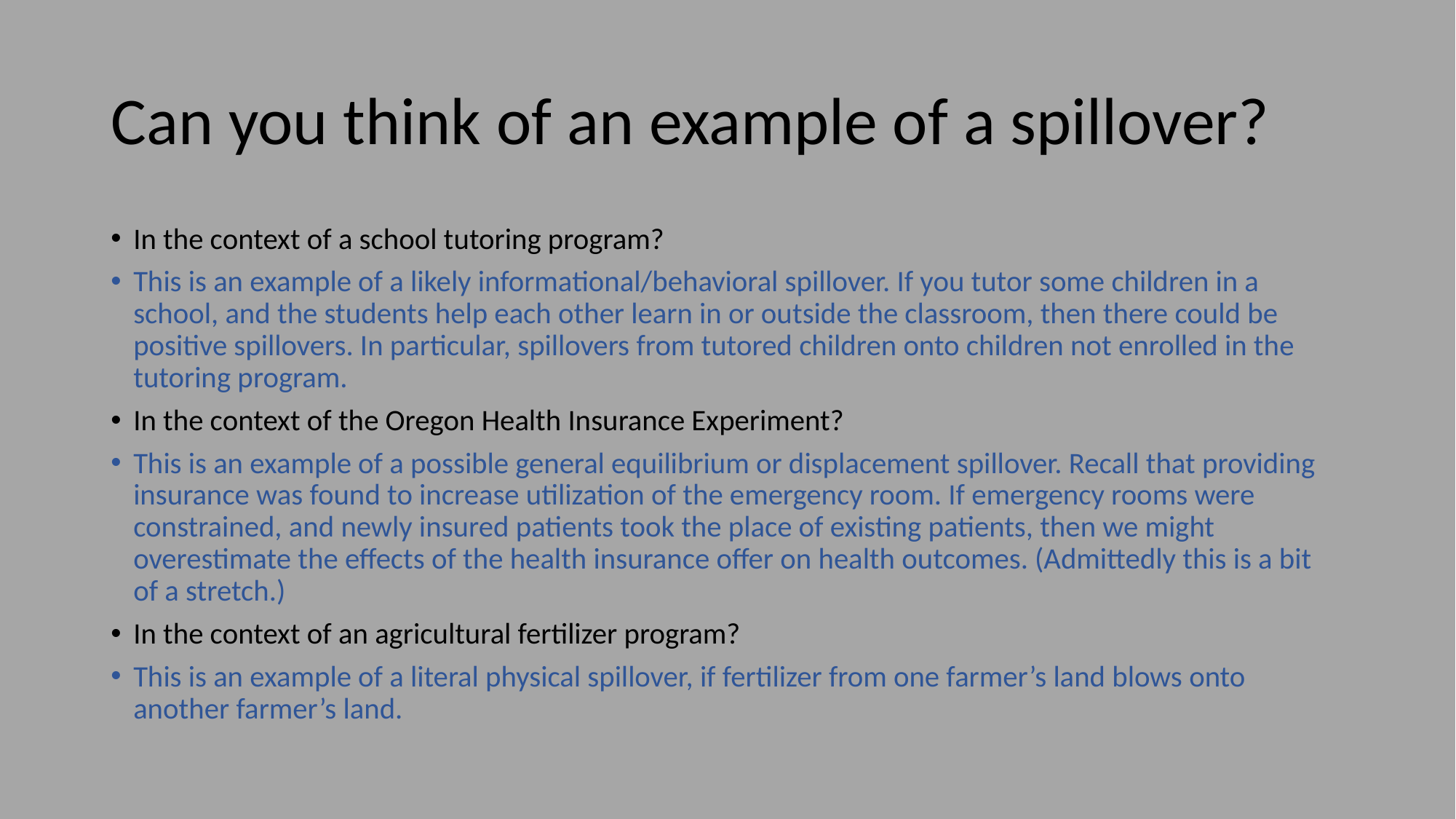

# Can you think of an example of a spillover?
In the context of a school tutoring program?
This is an example of a likely informational/behavioral spillover. If you tutor some children in a school, and the students help each other learn in or outside the classroom, then there could be positive spillovers. In particular, spillovers from tutored children onto children not enrolled in the tutoring program.
In the context of the Oregon Health Insurance Experiment?
This is an example of a possible general equilibrium or displacement spillover. Recall that providing insurance was found to increase utilization of the emergency room. If emergency rooms were constrained, and newly insured patients took the place of existing patients, then we might overestimate the effects of the health insurance offer on health outcomes. (Admittedly this is a bit of a stretch.)
In the context of an agricultural fertilizer program?
This is an example of a literal physical spillover, if fertilizer from one farmer’s land blows onto another farmer’s land.